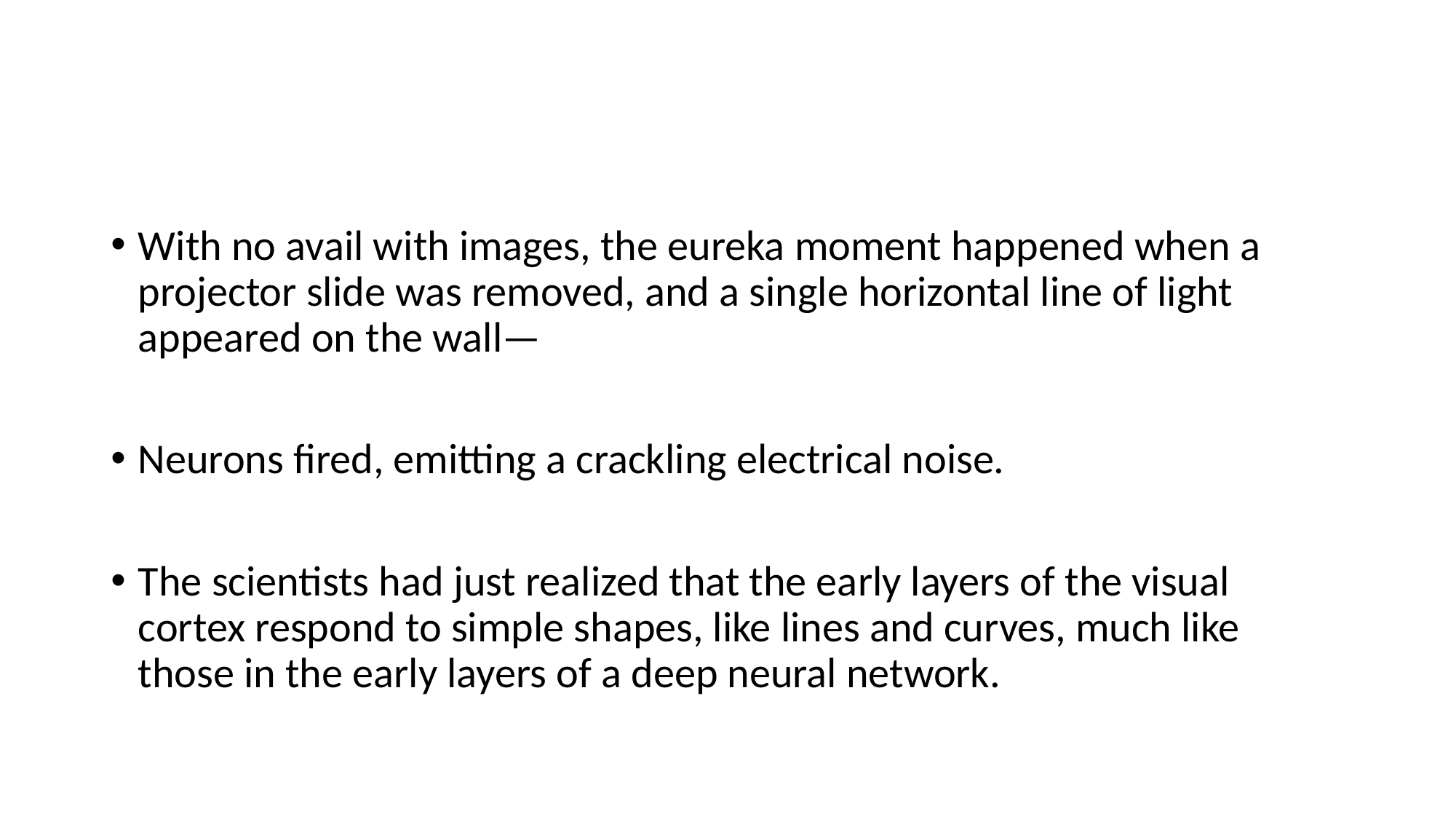

#
With no avail with images, the eureka moment happened when a projector slide was removed, and a single horizontal line of light appeared on the wall—

Neurons fired, emitting a crackling electrical noise.

The scientists had just realized that the early layers of the visual cortex respond to simple shapes, like lines and curves, much like those in the early layers of a deep neural network.